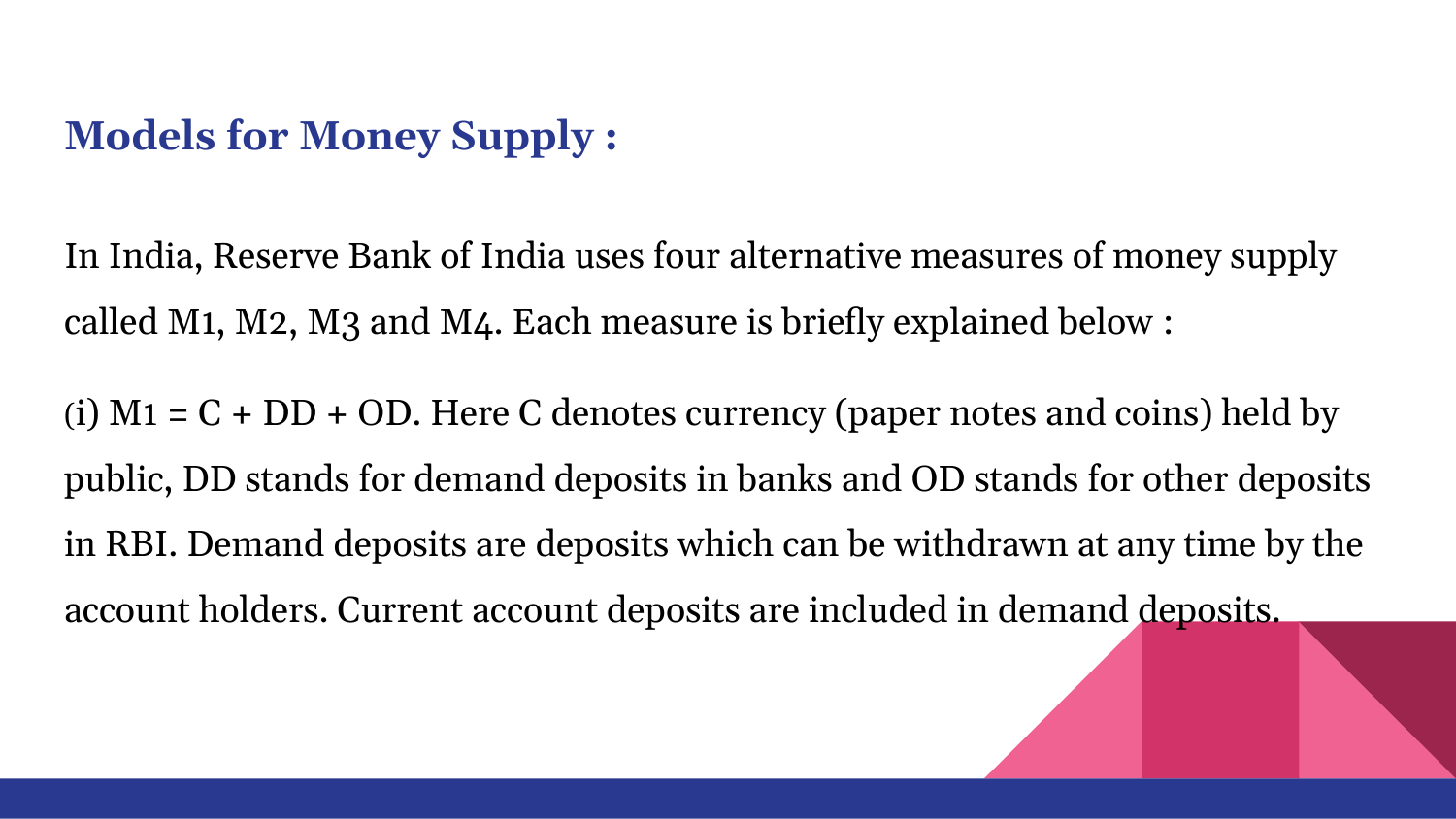

# Models for Money Supply :
In India, Reserve Bank of India uses four alternative measures of money supply called M1, M2, M3 and M4. Each measure is briefly explained below :
(i) M1 = C + DD + OD. Here C denotes currency (paper notes and coins) held by public, DD stands for demand deposits in banks and OD stands for other deposits in RBI. Demand deposits are deposits which can be withdrawn at any time by the account holders. Current account deposits are included in demand deposits.